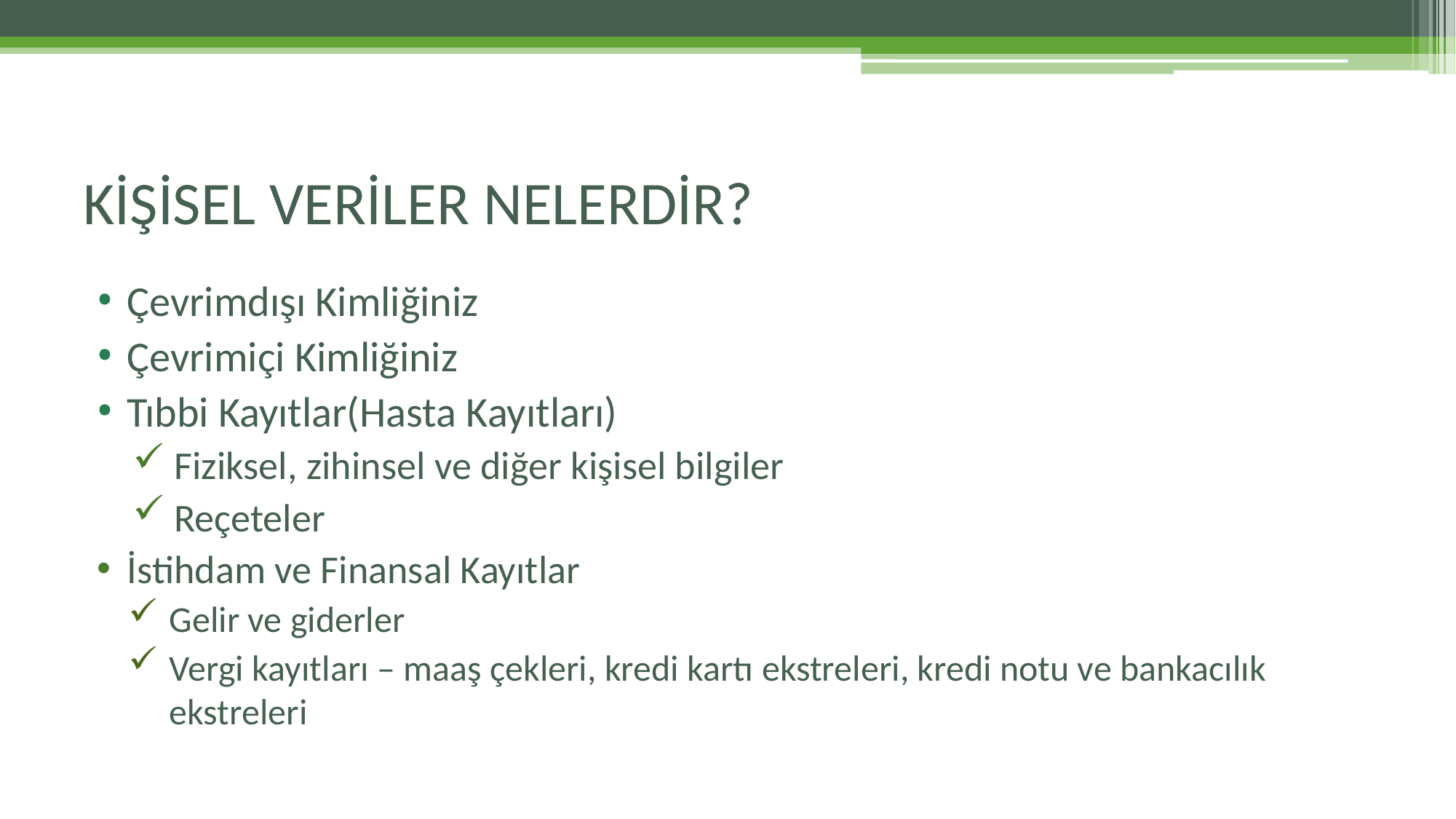

# KİŞİSEL VERİLER NELERDİR?
Çevrimdışı Kimliğiniz
Çevrimiçi Kimliğiniz
Tıbbi Kayıtlar(Hasta Kayıtları)
 Fiziksel, zihinsel ve diğer kişisel bilgiler
 Reçeteler
İstihdam ve Finansal Kayıtlar
Gelir ve giderler
Vergi kayıtları – maaş çekleri, kredi kartı ekstreleri, kredi notu ve bankacılık ekstreleri